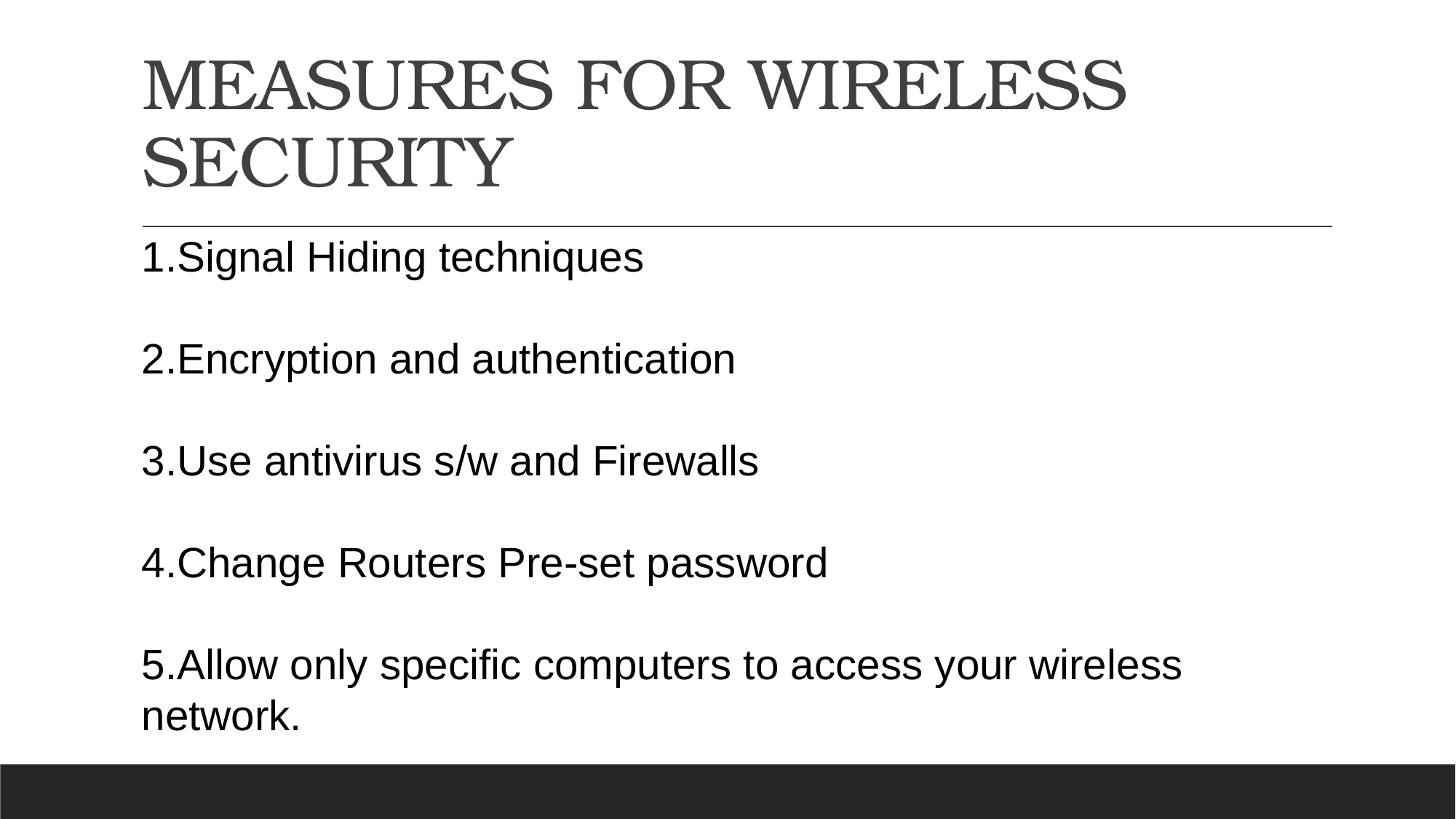

# MEASURES FOR WIRELESS SECURITY
1.Signal Hiding techniques

2.Encryption and authentication

3.Use antivirus s/w and Firewalls

4.Change Routers Pre-set password

5.Allow only specific computers to access your wireless network.